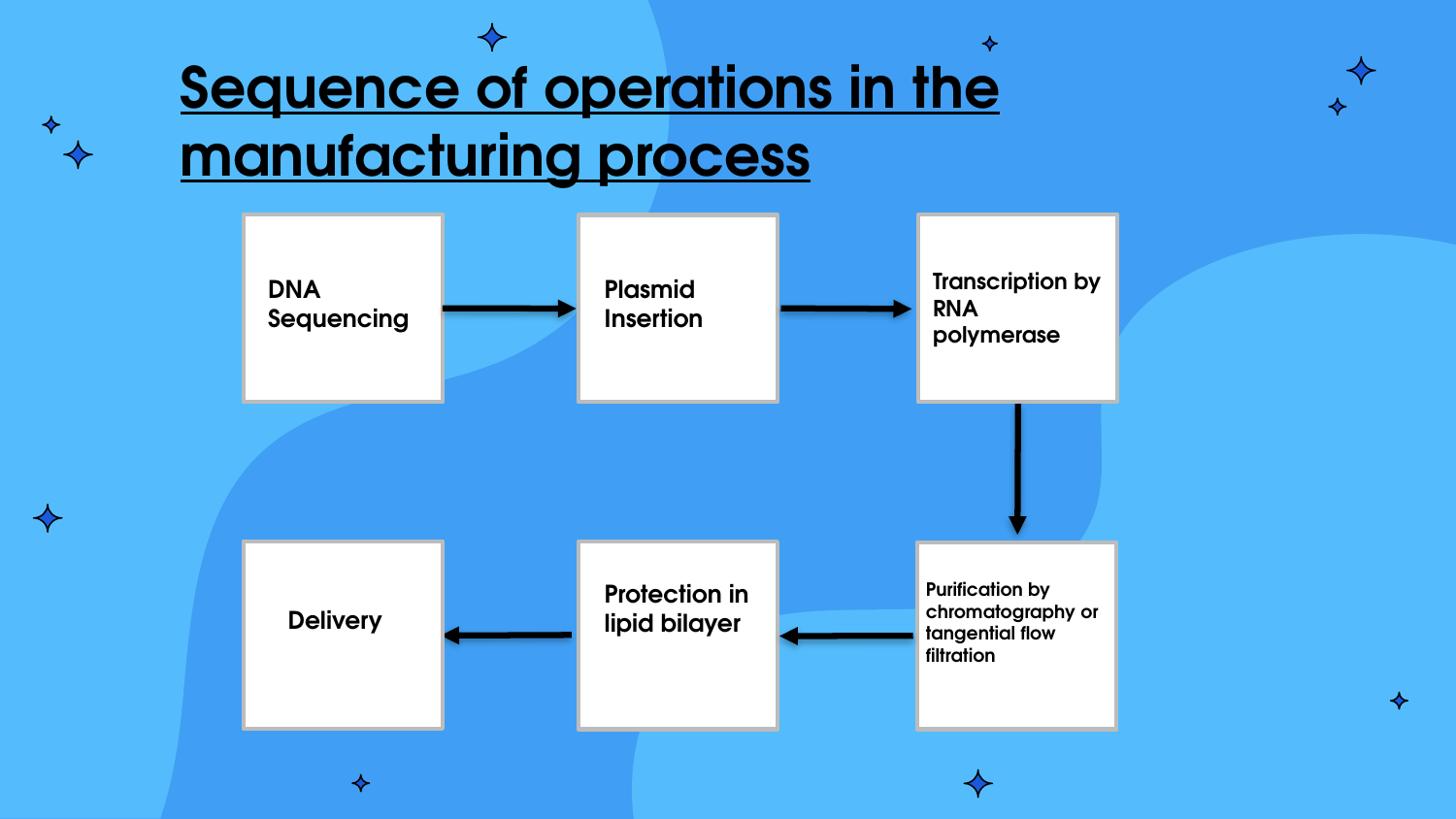

Sequence of operations in the manufacturing process

Transcription by RNA polymerase
DNA Sequencing
Plasmid Insertion

Protection in lipid bilayer
Purification by chromatography or tangential flow filtration
Delivery